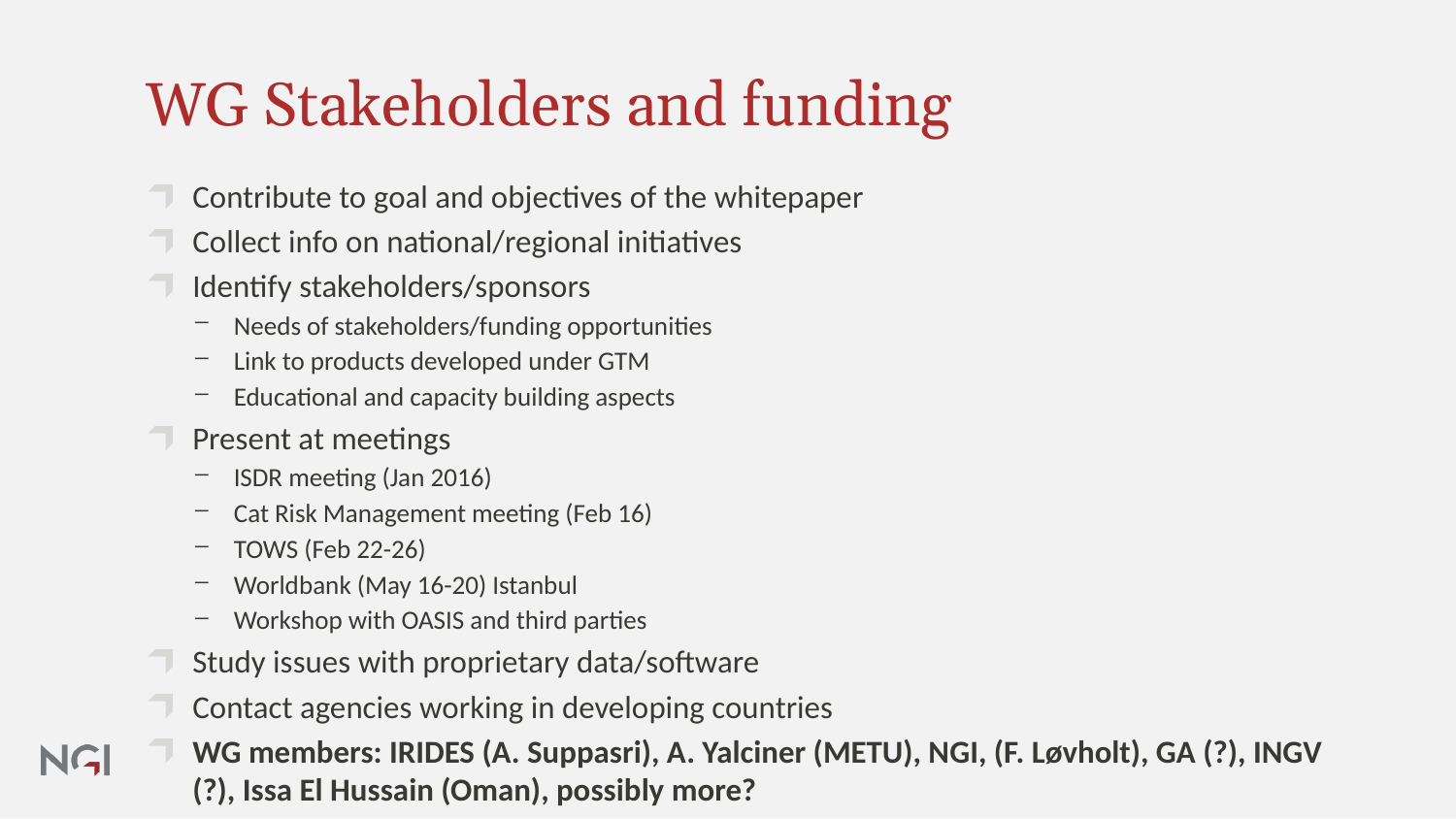

# WG Stakeholders and funding
Contribute to goal and objectives of the whitepaper
Collect info on national/regional initiatives
Identify stakeholders/sponsors
Needs of stakeholders/funding opportunities
Link to products developed under GTM
Educational and capacity building aspects
Present at meetings
ISDR meeting (Jan 2016)
Cat Risk Management meeting (Feb 16)
TOWS (Feb 22-26)
Worldbank (May 16-20) Istanbul
Workshop with OASIS and third parties
Study issues with proprietary data/software
Contact agencies working in developing countries
WG members: IRIDES (A. Suppasri), A. Yalciner (METU), NGI, (F. Løvholt), GA (?), INGV (?), Issa El Hussain (Oman), possibly more?